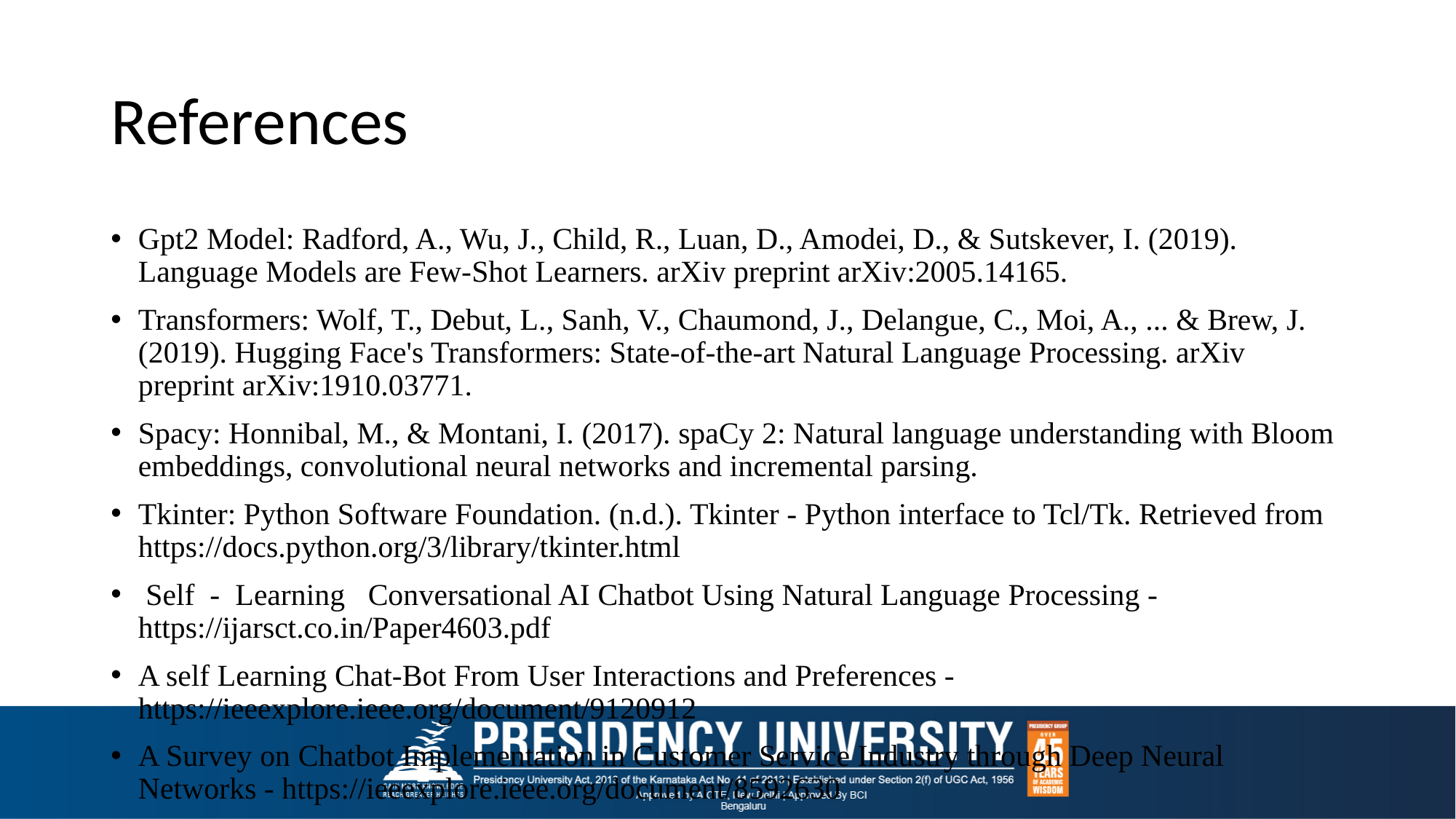

# References
Gpt2 Model: Radford, A., Wu, J., Child, R., Luan, D., Amodei, D., & Sutskever, I. (2019). Language Models are Few-Shot Learners. arXiv preprint arXiv:2005.14165.
Transformers: Wolf, T., Debut, L., Sanh, V., Chaumond, J., Delangue, C., Moi, A., ... & Brew, J. (2019). Hugging Face's Transformers: State-of-the-art Natural Language Processing. arXiv preprint arXiv:1910.03771.
Spacy: Honnibal, M., & Montani, I. (2017). spaCy 2: Natural language understanding with Bloom embeddings, convolutional neural networks and incremental parsing.
Tkinter: Python Software Foundation. (n.d.). Tkinter - Python interface to Tcl/Tk. Retrieved from https://docs.python.org/3/library/tkinter.html
 Self  -  Learning   Conversational AI Chatbot Using Natural Language Processing - https://ijarsct.co.in/Paper4603.pdf
A self Learning Chat-Bot From User Interactions and Preferences - https://ieeexplore.ieee.org/document/9120912
A Survey on Chatbot Implementation in Customer Service Industry through Deep Neural Networks - https://ieeexplore.ieee.org/document/8592630